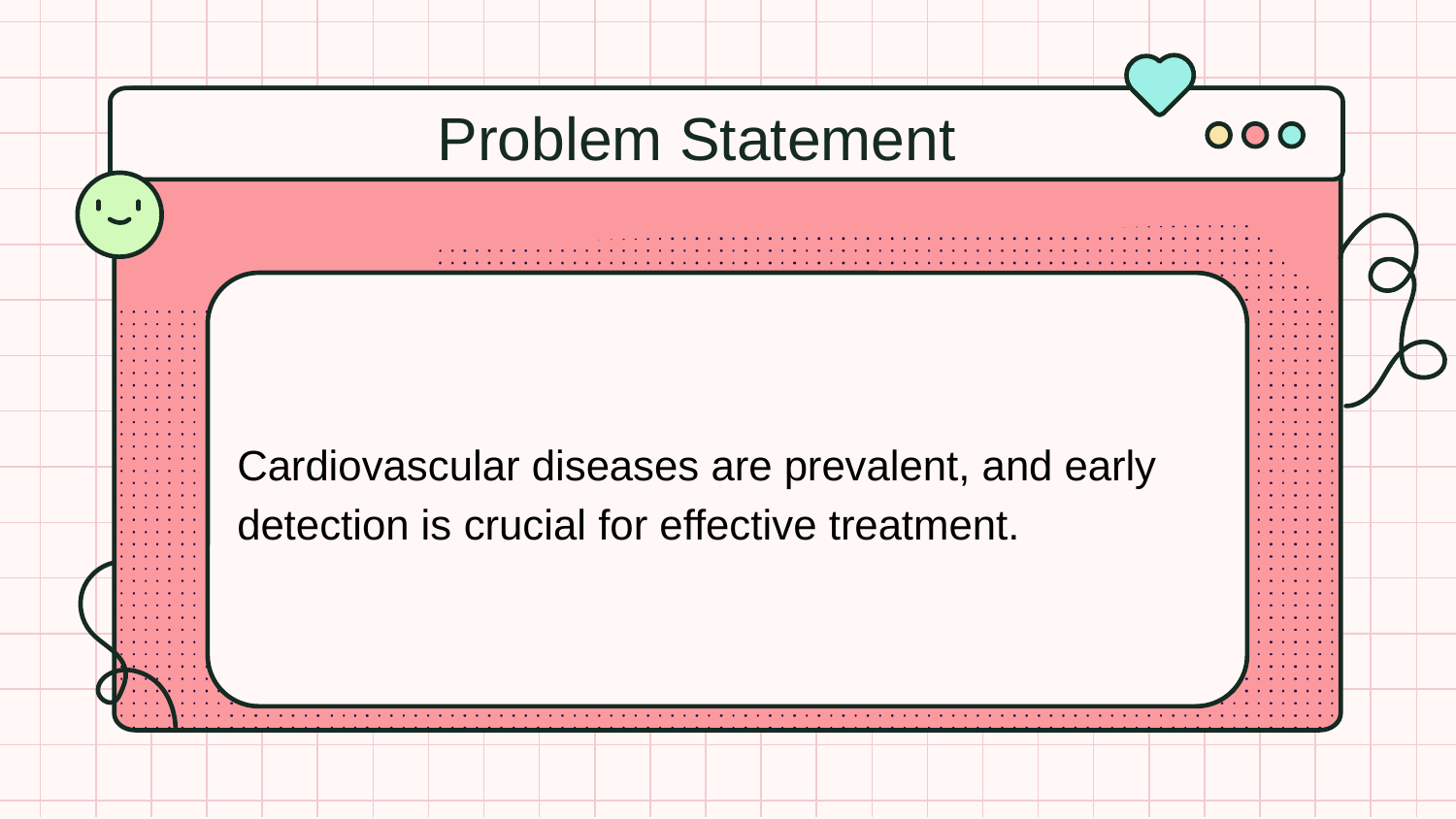

# Problem Statement
Cardiovascular diseases are prevalent, and early detection is crucial for effective treatment.